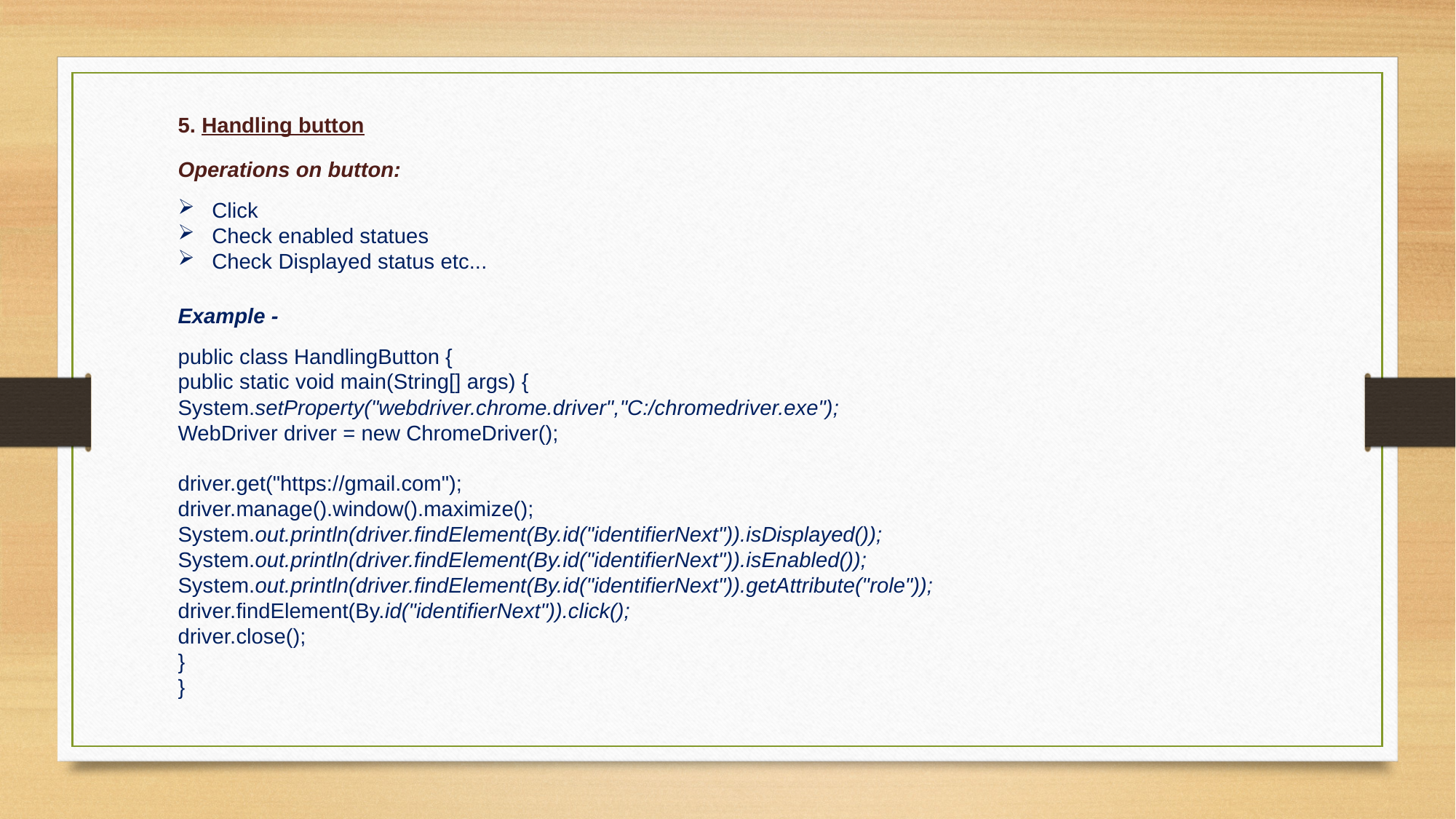

5. Handling button
Operations on button:
Click
Check enabled statues
Check Displayed status etc...

Example -
public class HandlingButton {
public static void main(String[] args) {
System.setProperty("webdriver.chrome.driver","C:/chromedriver.exe");
WebDriver driver = new ChromeDriver();

driver.get("https://gmail.com");
driver.manage().window().maximize();
System.out.println(driver.findElement(By.id("identifierNext")).isDisplayed());
System.out.println(driver.findElement(By.id("identifierNext")).isEnabled());
System.out.println(driver.findElement(By.id("identifierNext")).getAttribute("role"));
driver.findElement(By.id("identifierNext")).click();
driver.close();
}
}